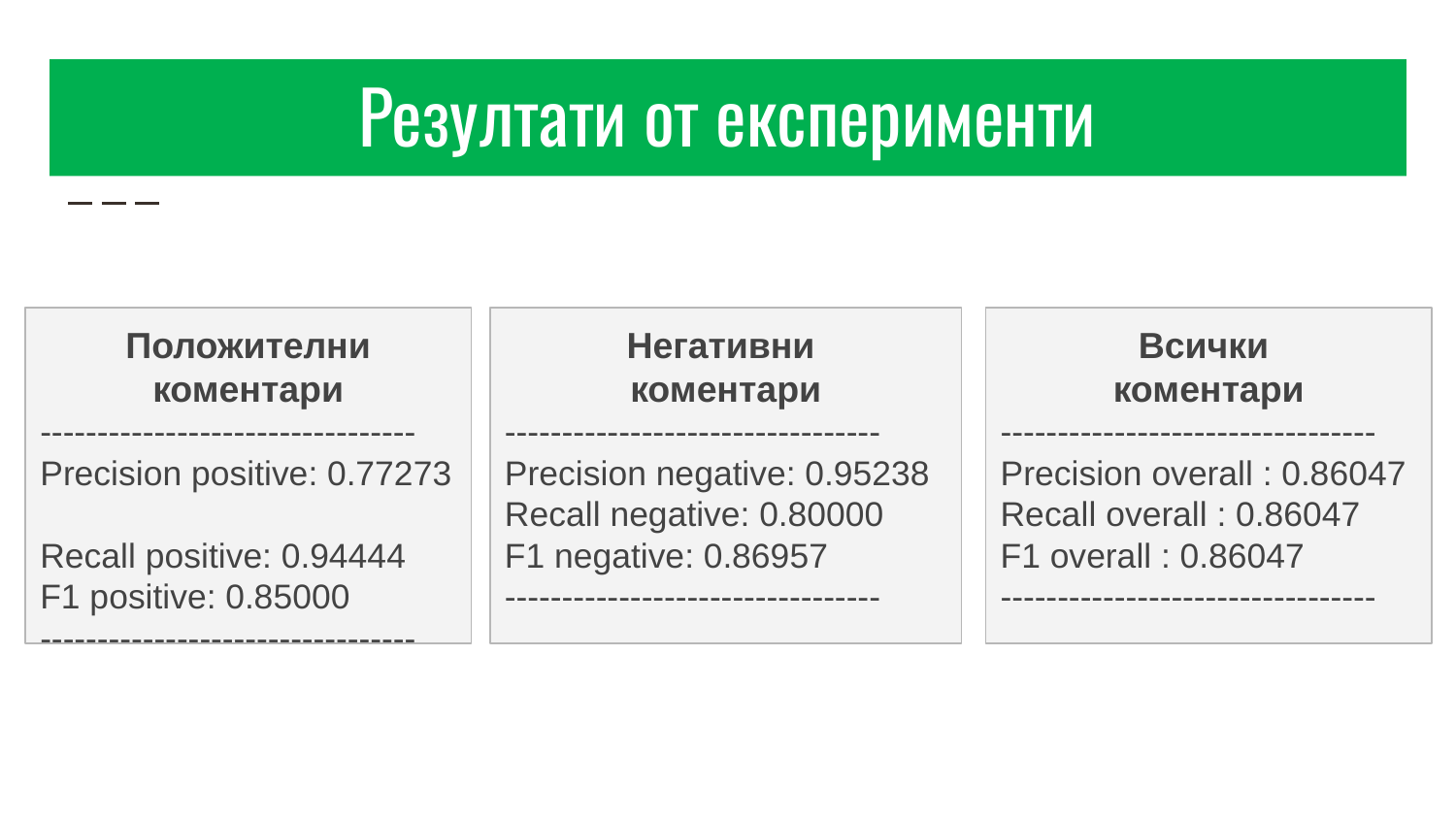

# Резултати от експерименти
Положителни коментари
---------------------------------
Precision positive: 0.77273
Recall positive: 0.94444
F1 positive: 0.85000
---------------------------------

Негативни
коментари
---------------------------------
Precision negative: 0.95238
Recall negative: 0.80000
F1 negative: 0.86957
---------------------------------

Всички
коментари
---------------------------------
Precision overall : 0.86047
Recall overall : 0.86047
F1 overall : 0.86047
---------------------------------